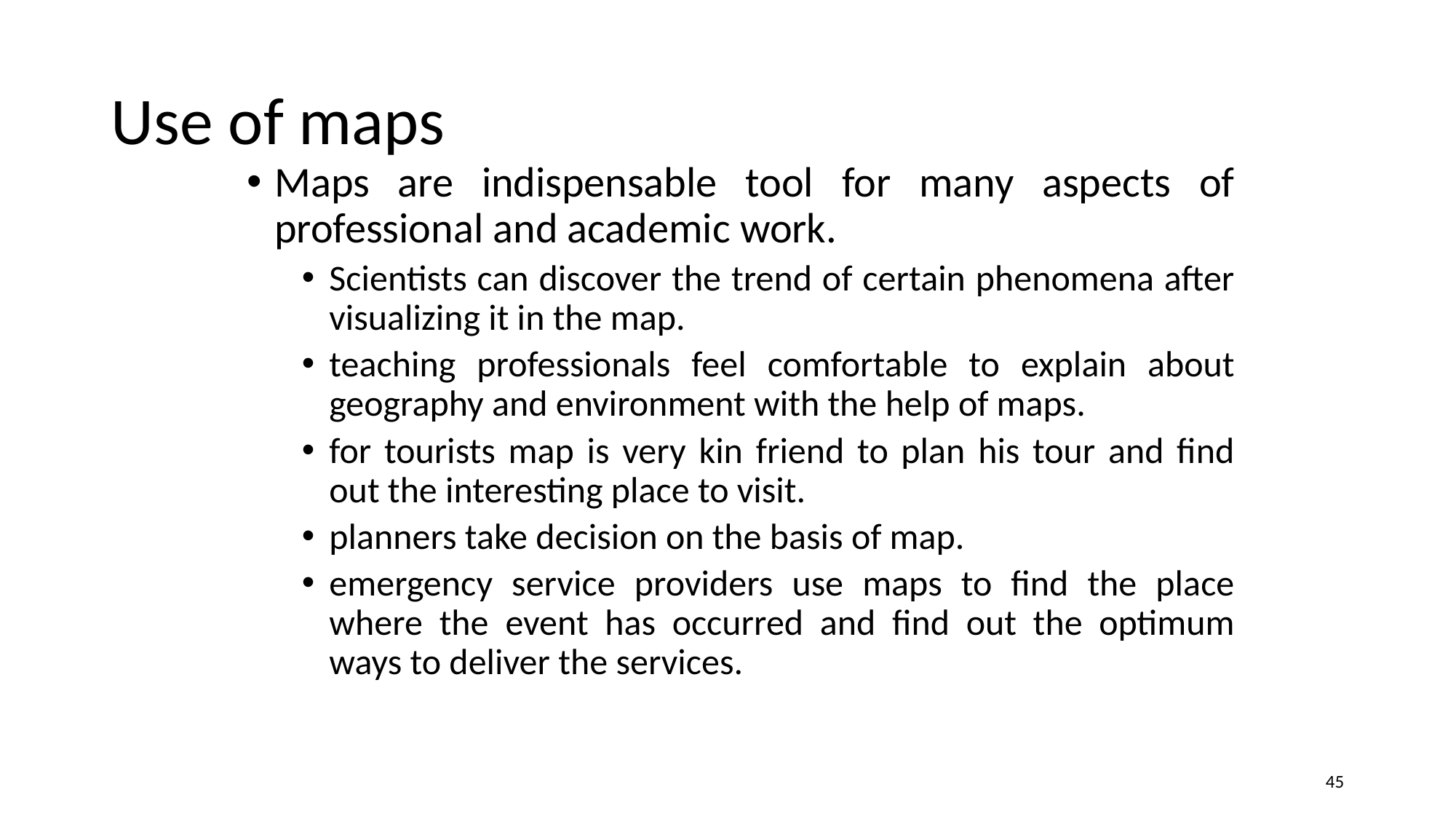

# Use of maps
Maps are indispensable tool for many aspects of professional and academic work.
Scientists can discover the trend of certain phenomena after visualizing it in the map.
teaching professionals feel comfortable to explain about geography and environment with the help of maps.
for tourists map is very kin friend to plan his tour and find out the interesting place to visit.
planners take decision on the basis of map.
emergency service providers use maps to find the place where the event has occurred and find out the optimum ways to deliver the services.
45